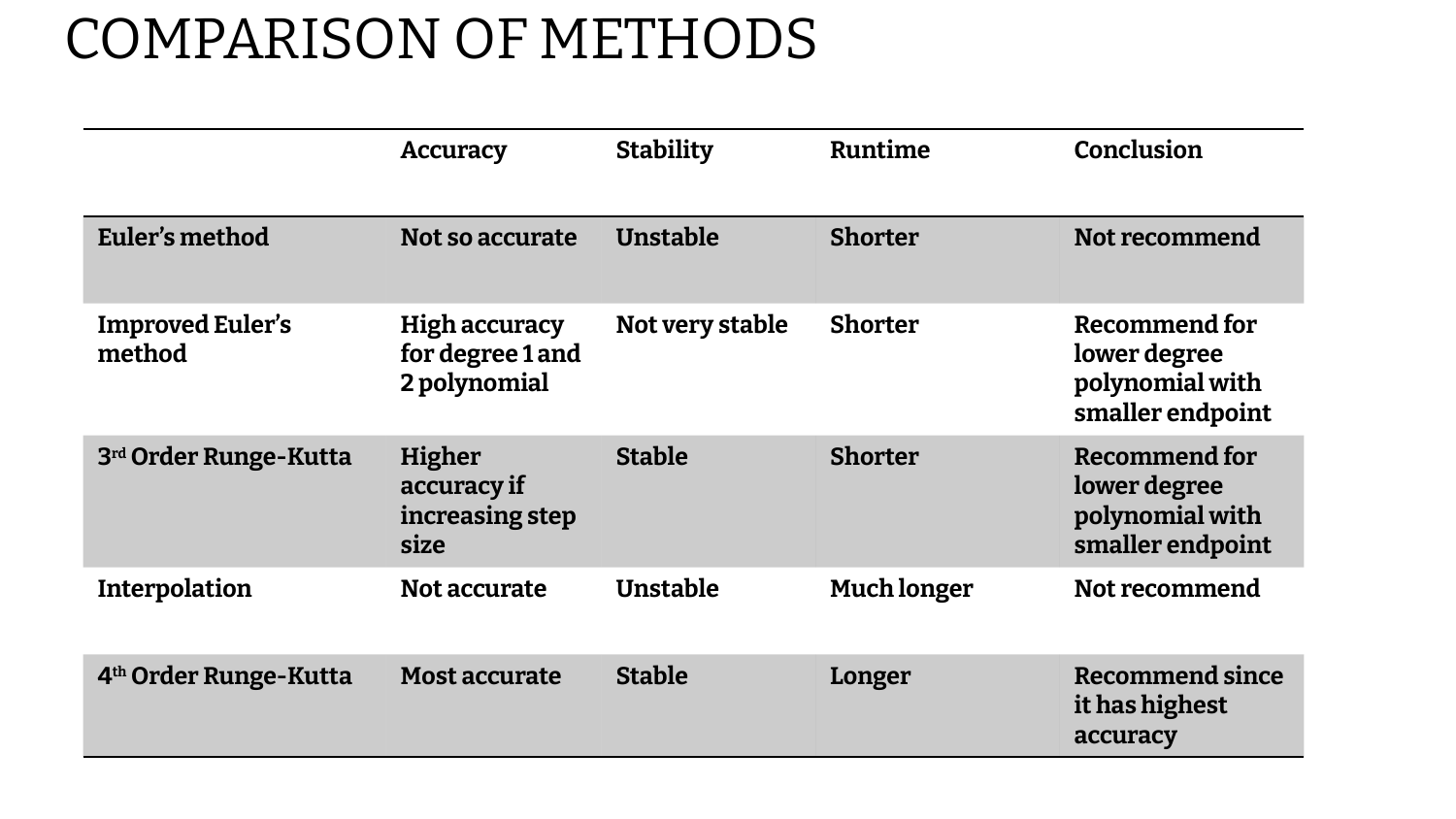

# Comparison of methods
|  | Accuracy | Stability | Runtime | Conclusion |
| --- | --- | --- | --- | --- |
| Euler’s method | Not so accurate | Unstable | Shorter | Not recommend |
| Improved Euler’s method | High accuracy for degree 1 and 2 polynomial | Not very stable | Shorter | Recommend for lower degree polynomial with smaller endpoint |
| 3rd Order Runge-Kutta | Higher accuracy if increasing step size | Stable | Shorter | Recommend for lower degree polynomial with smaller endpoint |
| Interpolation | Not accurate | Unstable | Much longer | Not recommend |
| 4th Order Runge-Kutta | Most accurate | Stable | Longer | Recommend since it has highest accuracy |